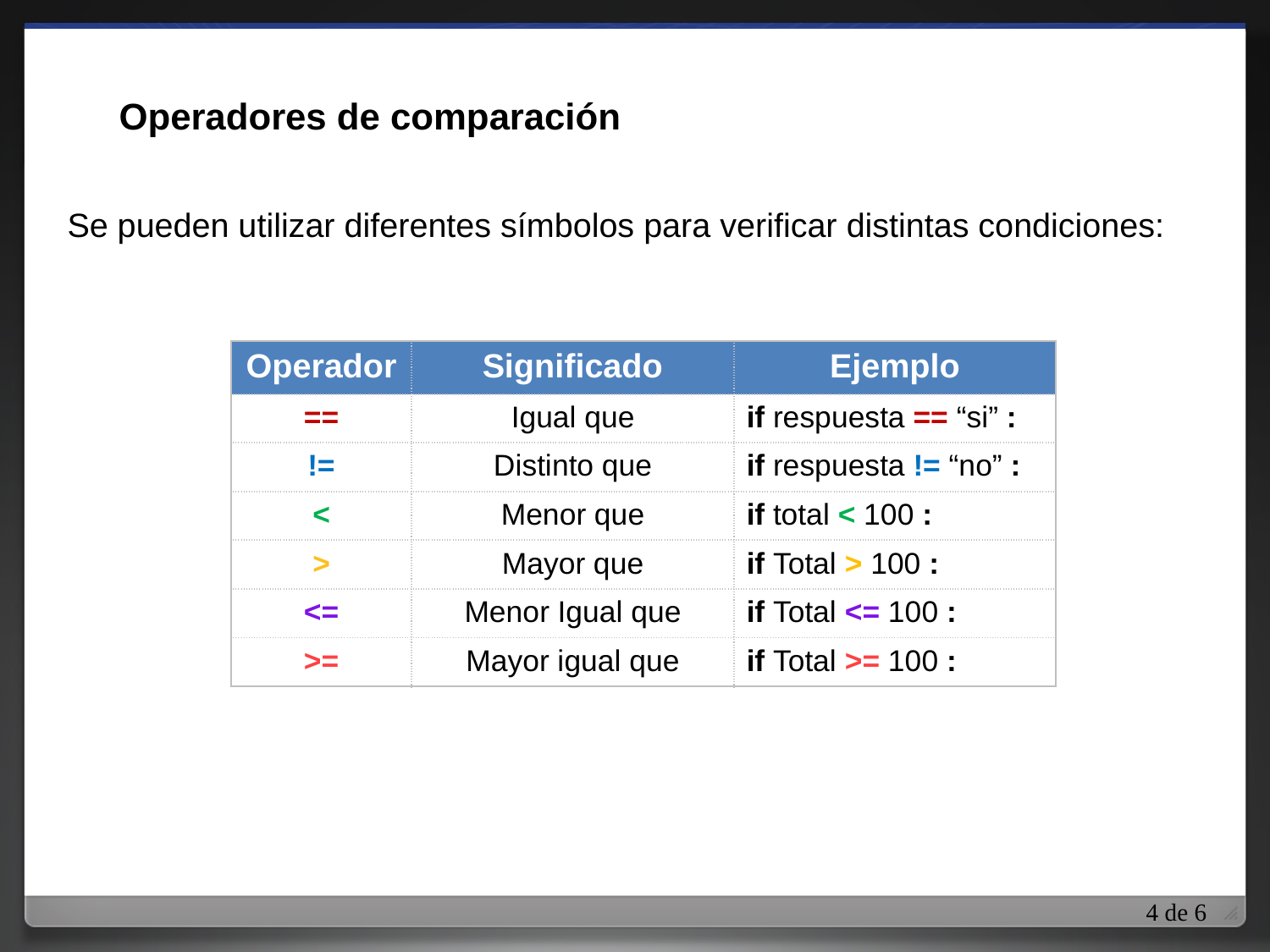

Operadores de comparación
Se pueden utilizar diferentes símbolos para verificar distintas condiciones:
| Operador | Significado | Ejemplo |
| --- | --- | --- |
| == | Igual que | if respuesta == “si” : |
| != | Distinto que | if respuesta != “no” : |
| < | Menor que | if total < 100 : |
| > | Mayor que | if Total > 100 : |
| <= | Menor Igual que | if Total <= 100 : |
| >= | Mayor igual que | if Total >= 100 : |
4 de 6